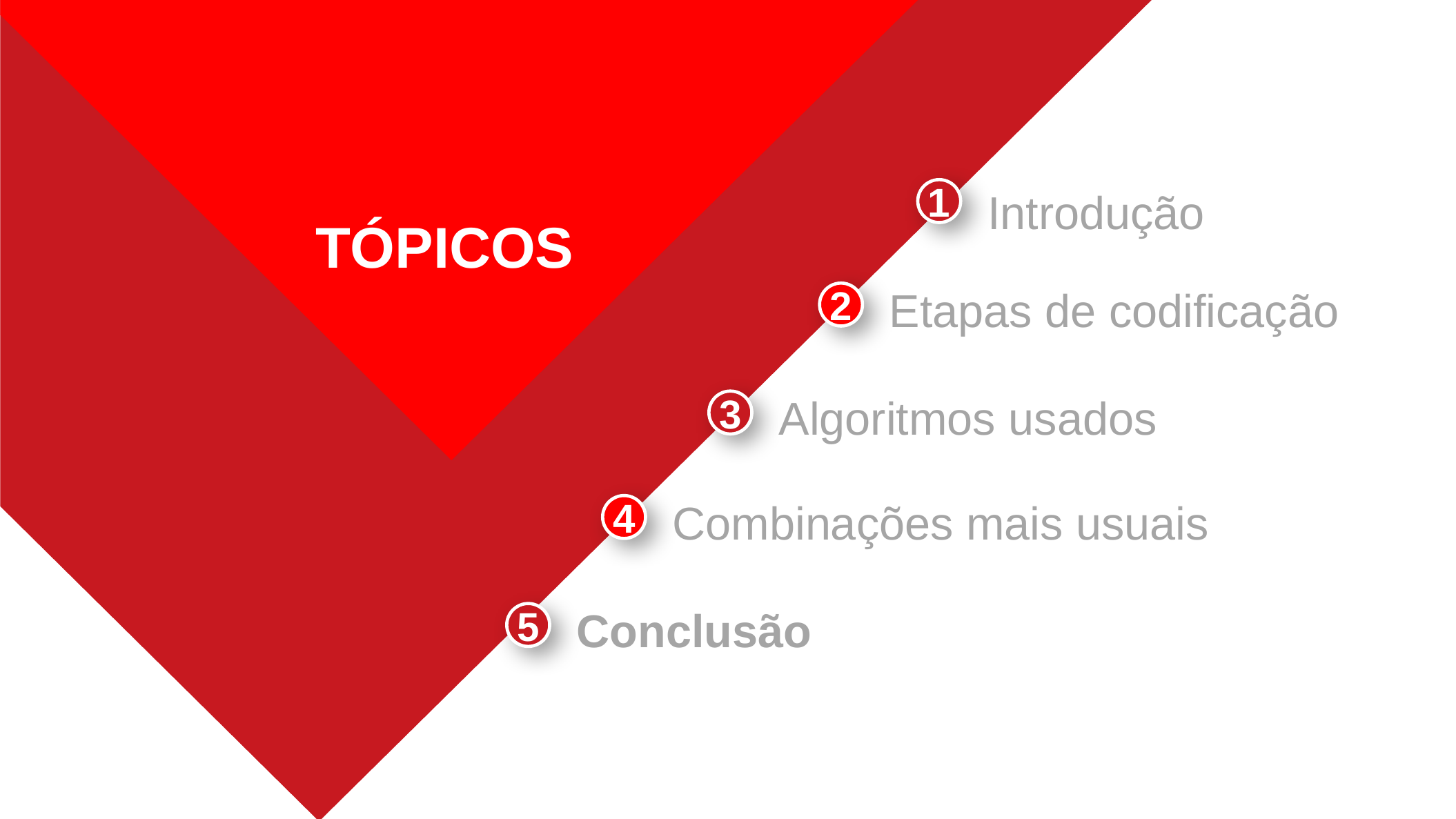

Introdução
1
TÓPICOS
Etapas de codificação
2
Algoritmos usados
3
Combinações mais usuais
4
Conclusão
5